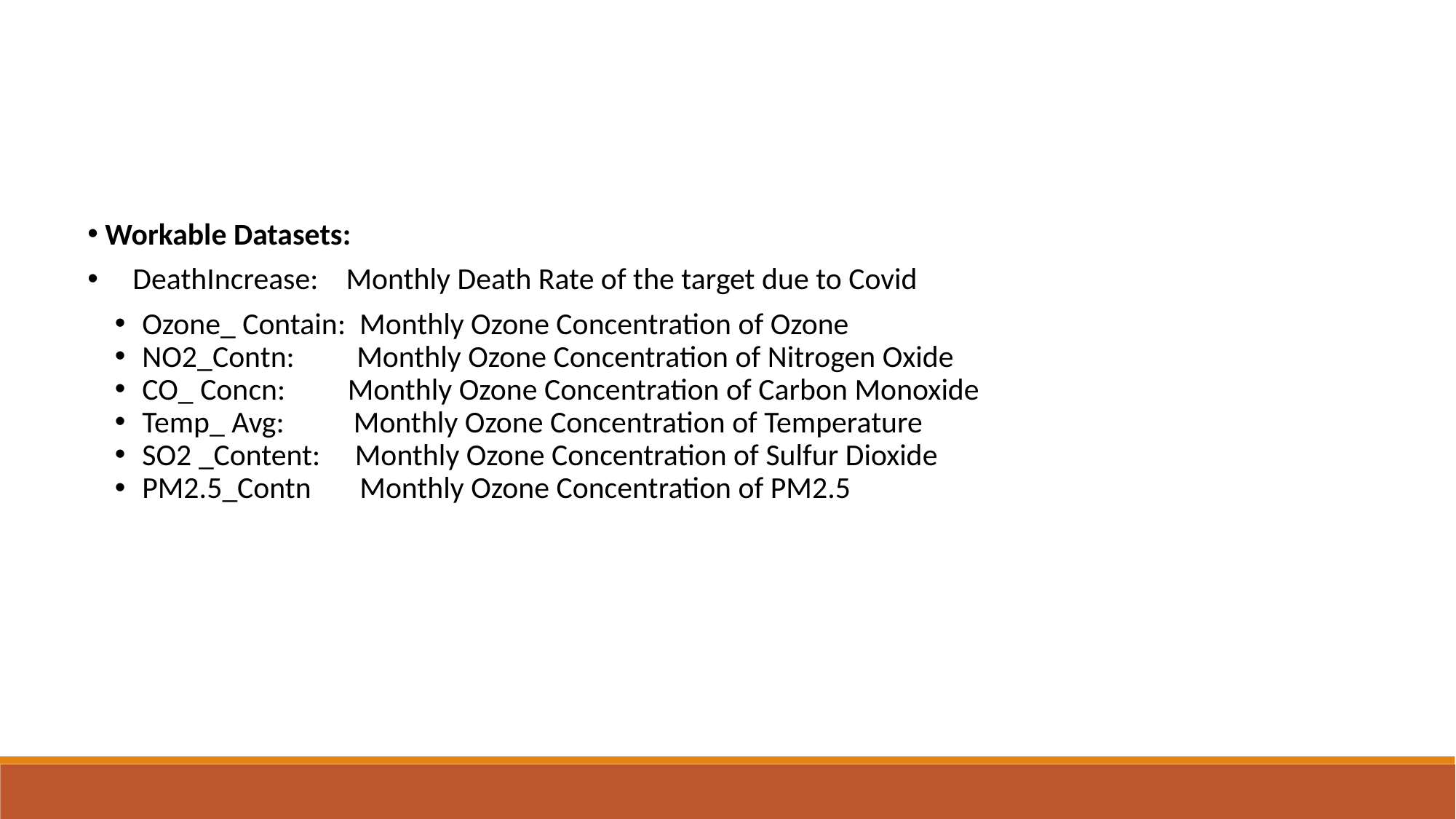

Workable Datasets:
     DeathIncrease:    Monthly Death Rate of the target due to Covid
Ozone_ Contain:  Monthly Ozone Concentration of Ozone
NO2_Contn:         Monthly Ozone Concentration of Nitrogen Oxide
CO_ Concn:         Monthly Ozone Concentration of Carbon Monoxide
Temp_ Avg:          Monthly Ozone Concentration of Temperature
SO2 _Content:     Monthly Ozone Concentration of Sulfur Dioxide
PM2.5_Contn       Monthly Ozone Concentration of PM2.5